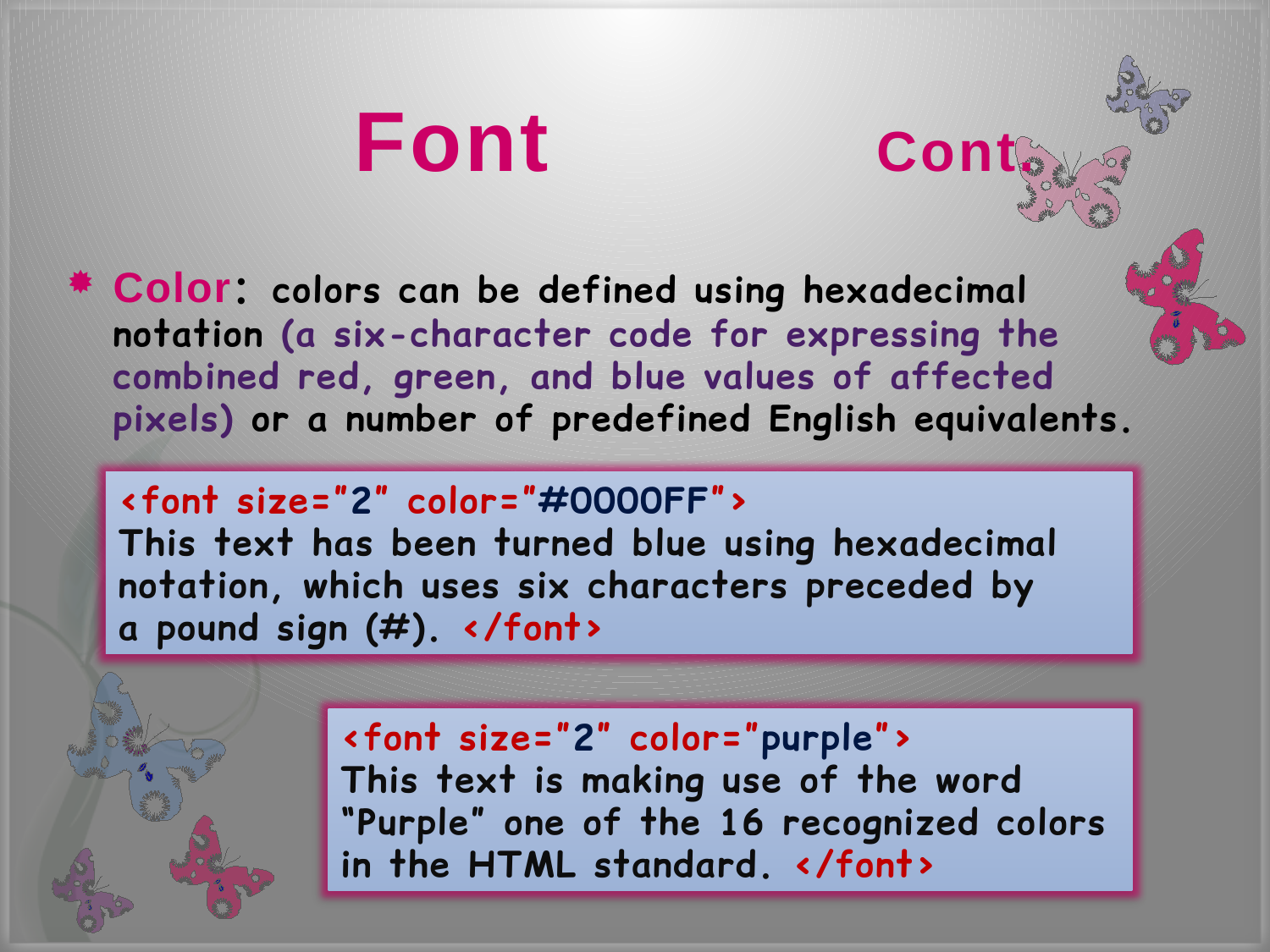

# Font            Cont.
Color: colors can be defined using hexadecimal notation (a six-character code for expressing the combined red, green, and blue values of affected pixels) or a number of predefined English equivalents.
<font size=”2” color=”#0000FF”>
This text has been turned blue using hexadecimal notation, which uses six characters preceded by
a pound sign (#). </font>
<font size=”2” color=”purple”>
This text is making use of the word “Purple” one of the 16 recognized colors in the HTML standard. </font>